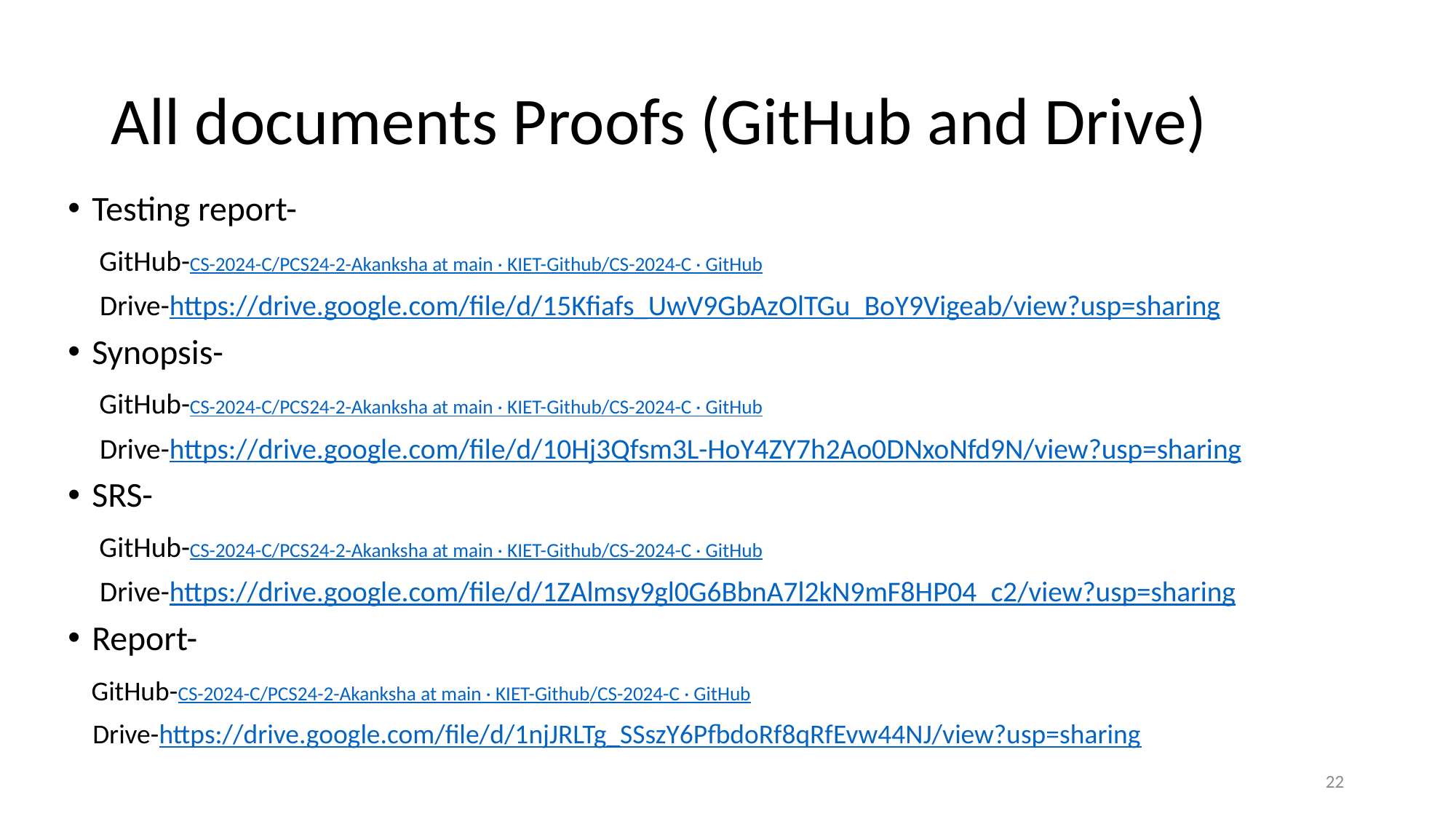

# All documents Proofs (GitHub and Drive)
Testing report-
    GitHub-CS-2024-C/PCS24-2-Akanksha at main · KIET-Github/CS-2024-C · GitHub
     Drive-https://drive.google.com/file/d/15Kfiafs_UwV9GbAzOlTGu_BoY9Vigeab/view?usp=sharing
Synopsis-
    GitHub-CS-2024-C/PCS24-2-Akanksha at main · KIET-Github/CS-2024-C · GitHub
     Drive-https://drive.google.com/file/d/10Hj3Qfsm3L-HoY4ZY7h2Ao0DNxoNfd9N/view?usp=sharing
SRS-
    GitHub-CS-2024-C/PCS24-2-Akanksha at main · KIET-Github/CS-2024-C · GitHub
     Drive-https://drive.google.com/file/d/1ZAlmsy9gl0G6BbnA7l2kN9mF8HP04_c2/view?usp=sharing
Report-
   GitHub-CS-2024-C/PCS24-2-Akanksha at main · KIET-Github/CS-2024-C · GitHub
    Drive-https://drive.google.com/file/d/1njJRLTg_SSszY6PfbdoRf8qRfEvw44NJ/view?usp=sharing
22